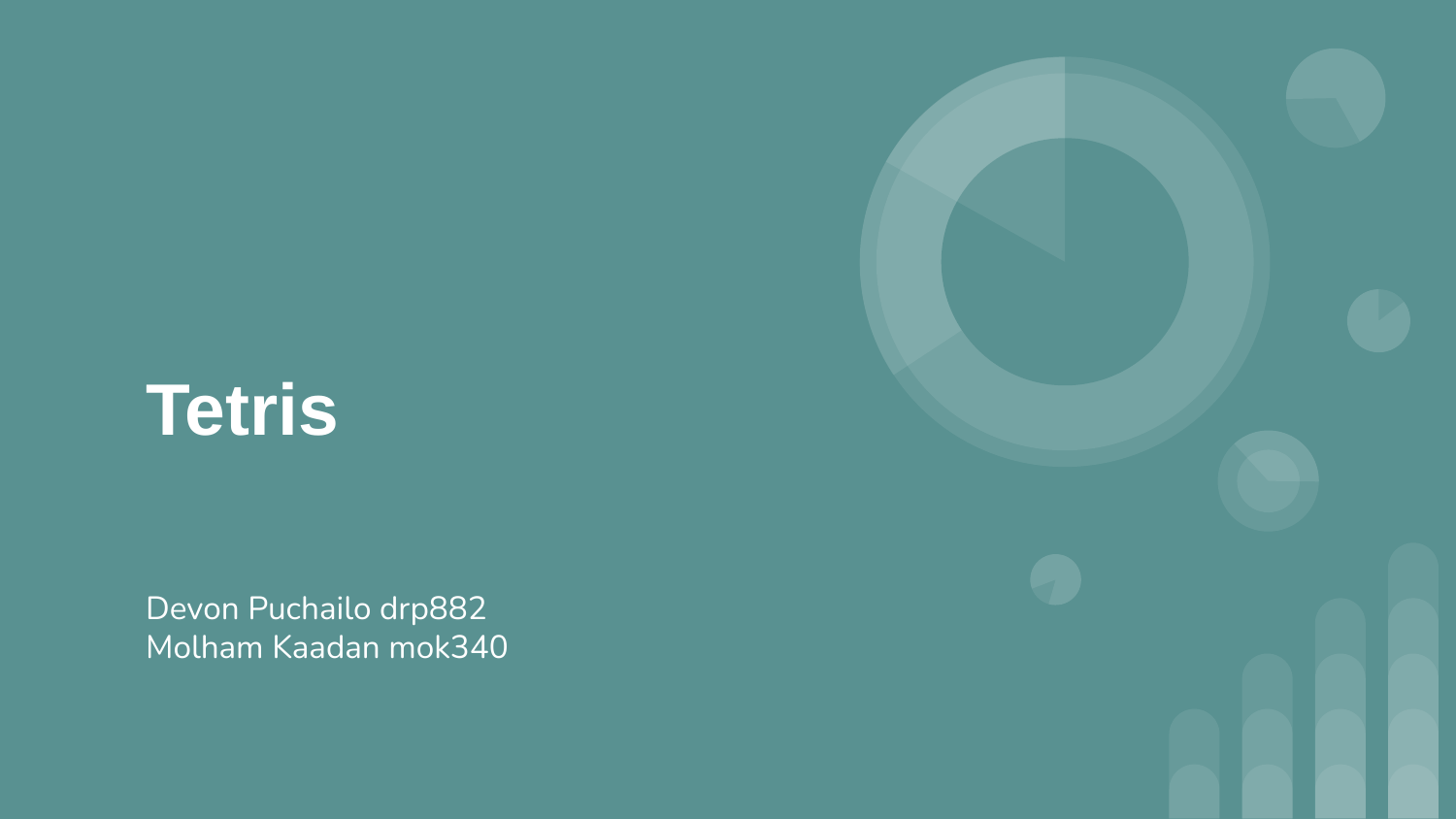

# Tetris
Devon Puchailo drp882
Molham Kaadan mok340